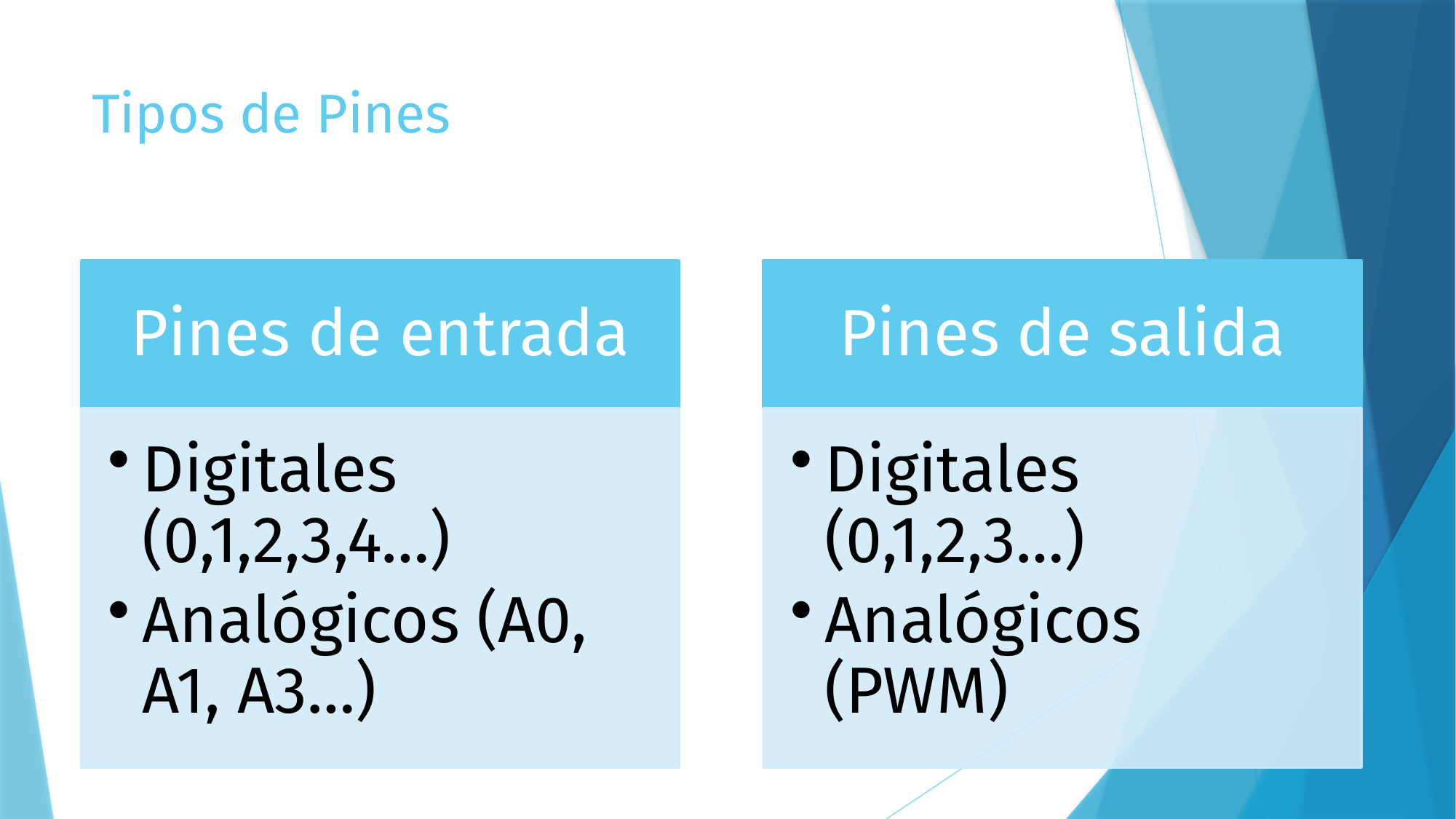

# Tipos de Pines
Pines de entrada
Digitales (0,1,2,3,4…)
Analógicos (A0, A1, A3…)
Pines de salida
Digitales (0,1,2,3…)
Analógicos (PWM)